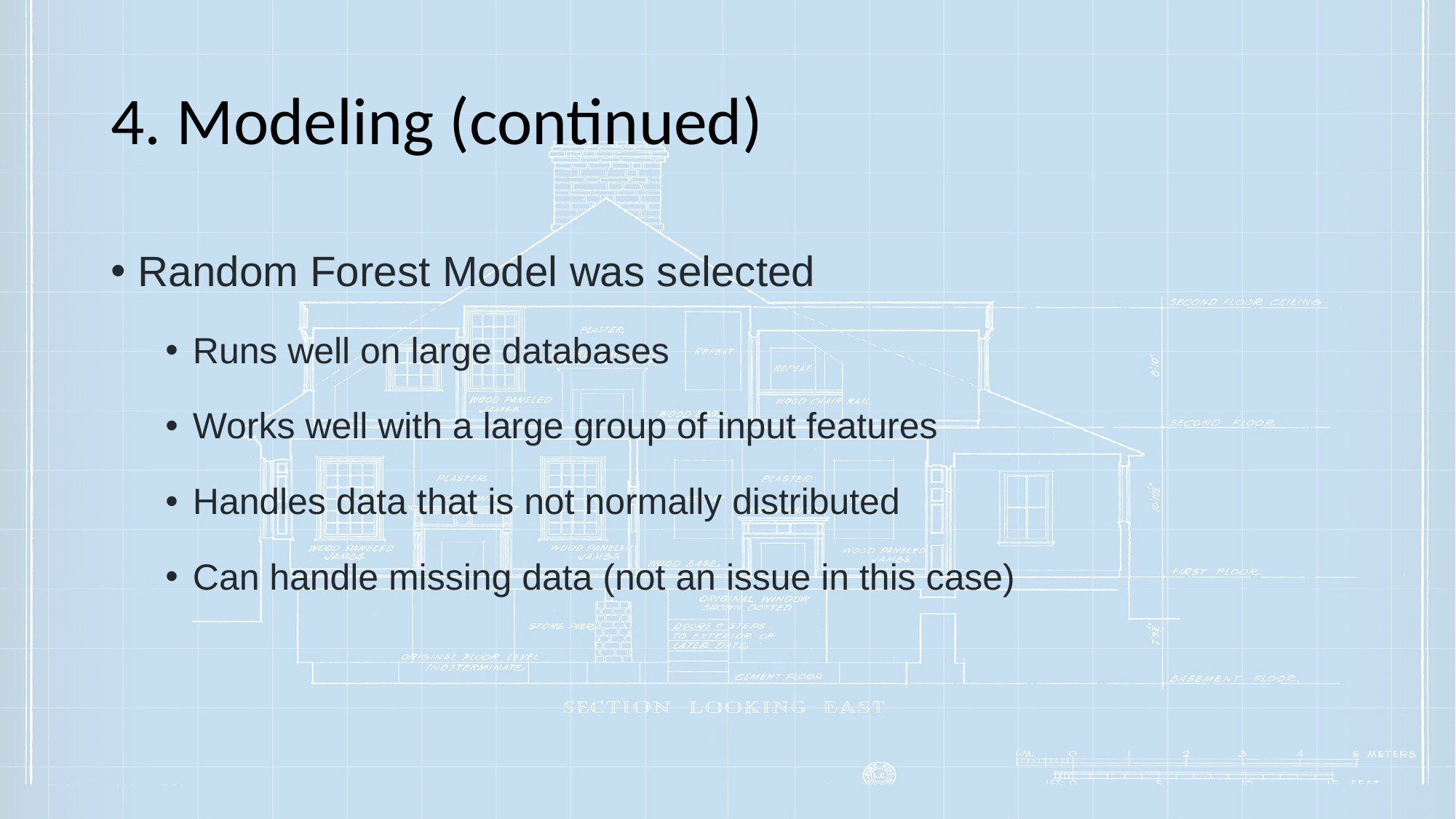

# 4. Modeling (continued)
Random Forest Model was selected
Runs well on large databases
Works well with a large group of input features
Handles data that is not normally distributed
Can handle missing data (not an issue in this case)